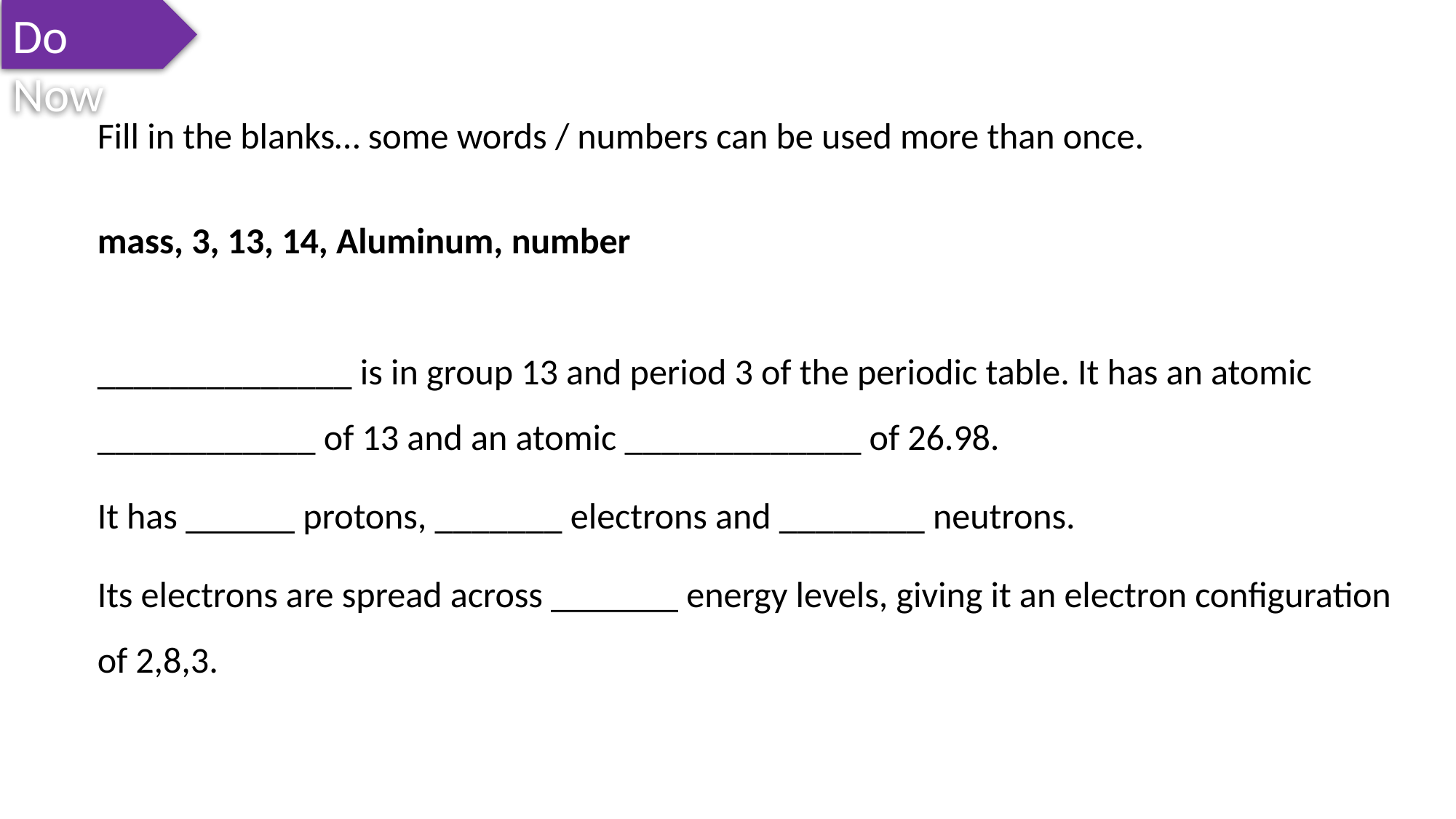

Do Now
Fill in the blanks… some words / numbers can be used more than once.

mass, 3, 13, 14, Aluminum, number

______________ is in group 13 and period 3 of the periodic table. It has an atomic ____________ of 13 and an atomic _____________ of 26.98.
It has ______ protons, _______ electrons and ________ neutrons.
Its electrons are spread across _______ energy levels, giving it an electron configuration of 2,8,3.